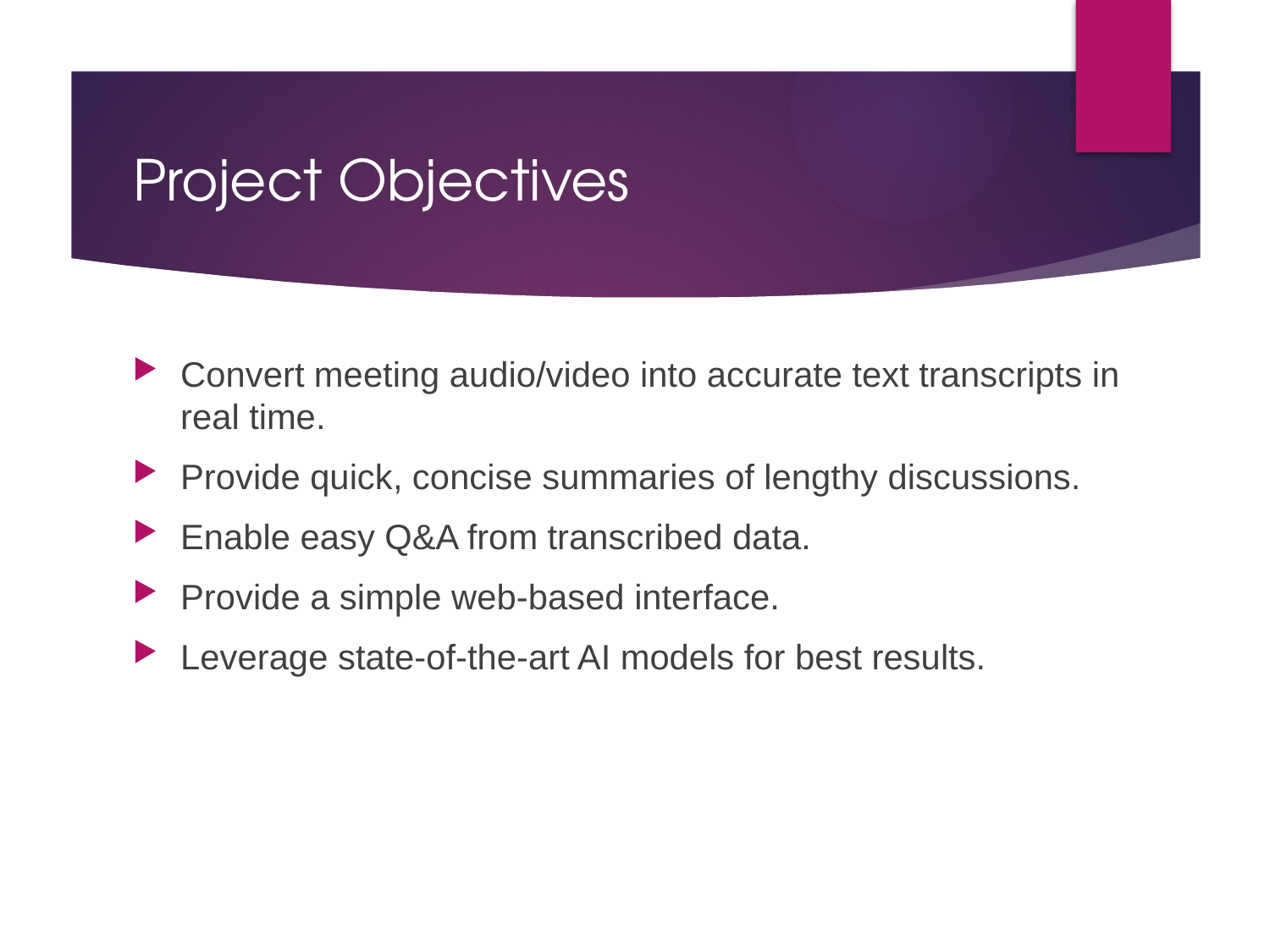

# Project Objectives
Convert meeting audio/video into accurate text transcripts in real time.
Provide quick, concise summaries of lengthy discussions.
Enable easy Q&A from transcribed data.
Provide a simple web-based interface.
Leverage state-of-the-art AI models for best results.